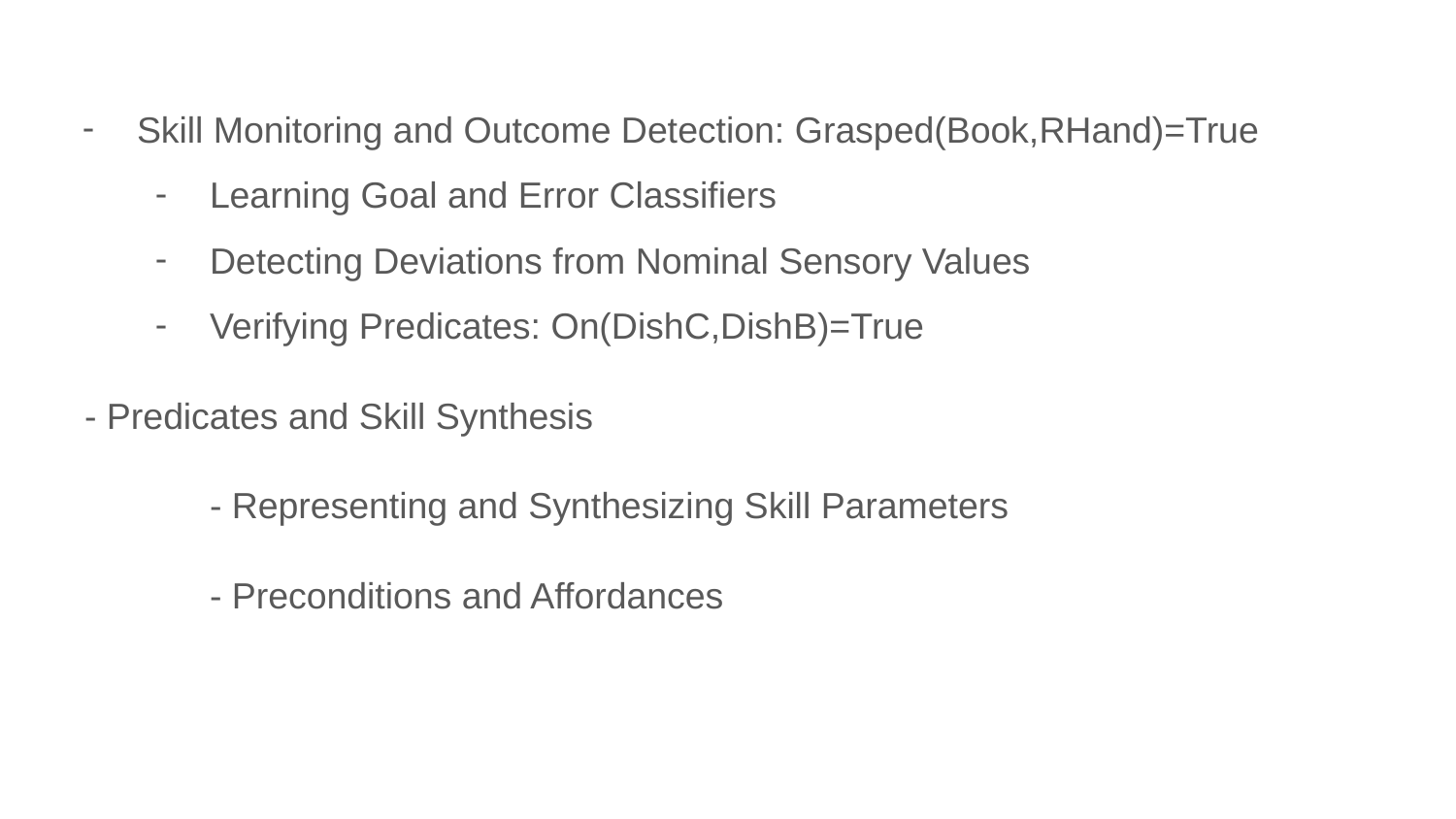

Skill Monitoring and Outcome Detection: Grasped(Book,RHand)=True
Learning Goal and Error Classifiers
Detecting Deviations from Nominal Sensory Values
Verifying Predicates: On(DishC,DishB)=True
  - Predicates and Skill Synthesis
	- Representing and Synthesizing Skill Parameters
	- Preconditions and Affordances